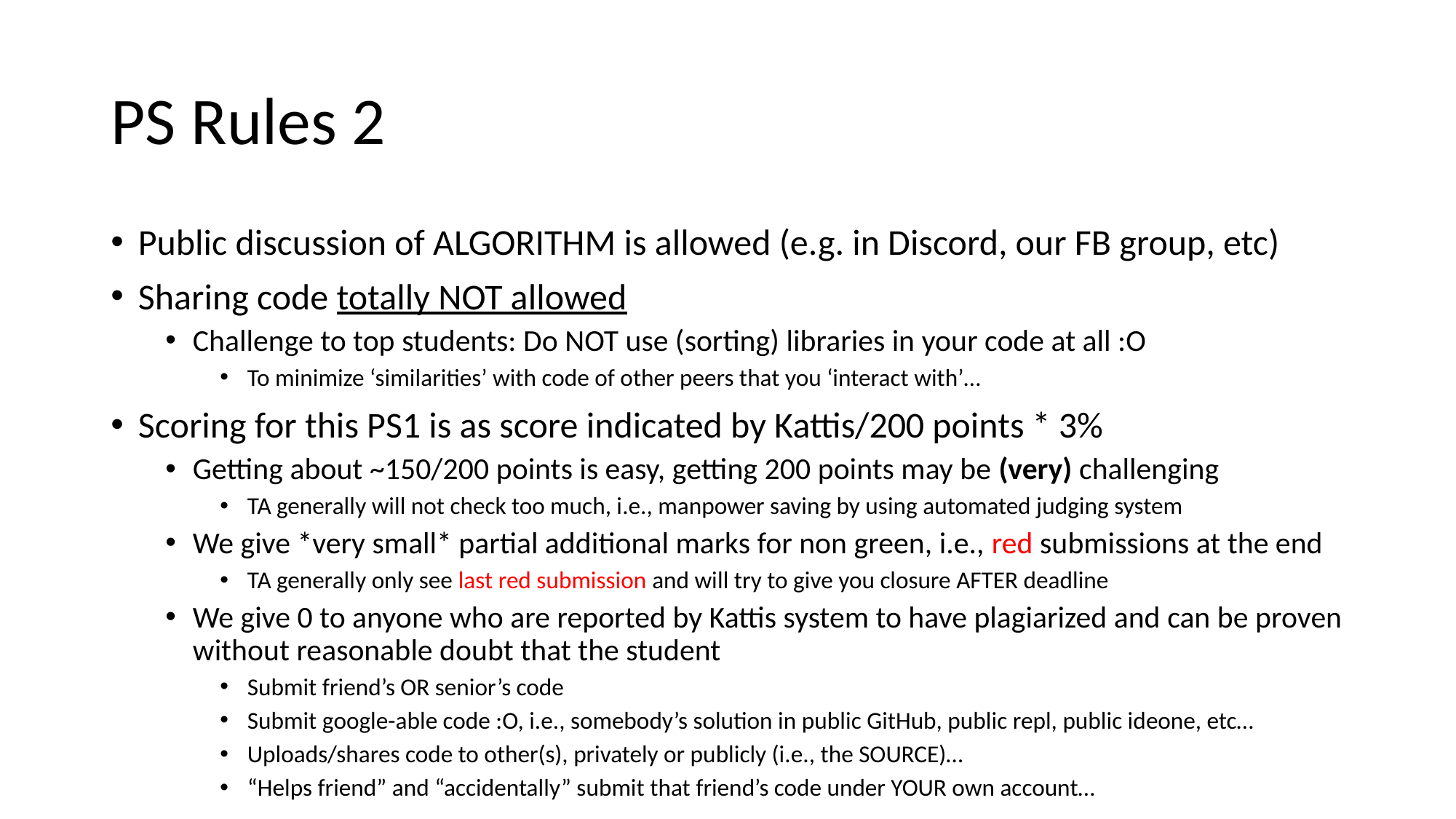

# PS Rules 2
Public discussion of ALGORITHM is allowed (e.g. in Discord, our FB group, etc)
Sharing code totally NOT allowed
Challenge to top students: Do NOT use (sorting) libraries in your code at all :O
To minimize ‘similarities’ with code of other peers that you ‘interact with’…
Scoring for this PS1 is as score indicated by Kattis/200 points * 3%
Getting about ~150/200 points is easy, getting 200 points may be (very) challenging
TA generally will not check too much, i.e., manpower saving by using automated judging system
We give *very small* partial additional marks for non green, i.e., red submissions at the end
TA generally only see last red submission and will try to give you closure AFTER deadline
We give 0 to anyone who are reported by Kattis system to have plagiarized and can be proven without reasonable doubt that the student
Submit friend’s OR senior’s code
Submit google-able code :O, i.e., somebody’s solution in public GitHub, public repl, public ideone, etc…
Uploads/shares code to other(s), privately or publicly (i.e., the SOURCE)…
“Helps friend” and “accidentally” submit that friend’s code under YOUR own account…